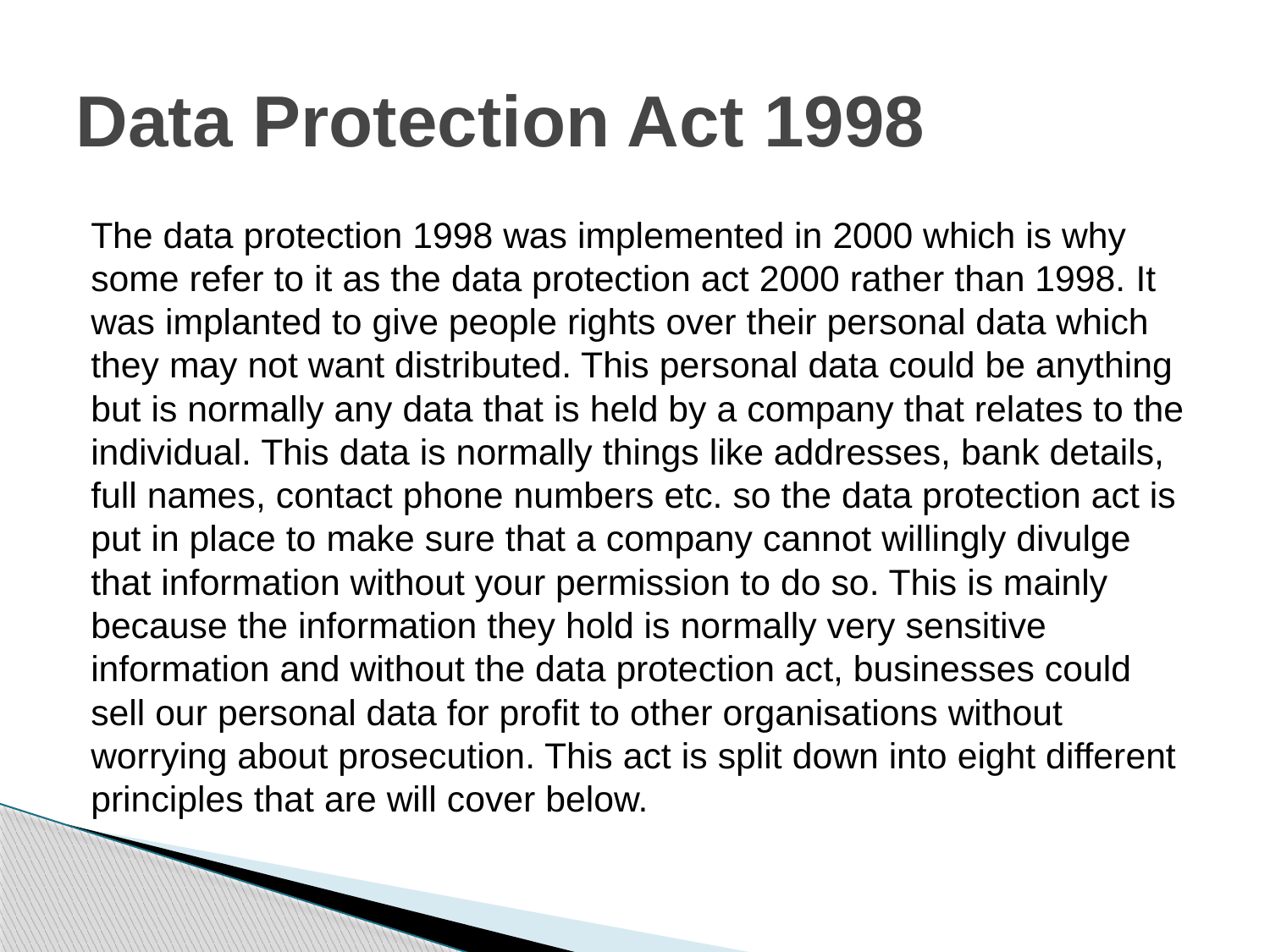

# Data Protection Act 1998
The data protection 1998 was implemented in 2000 which is why some refer to it as the data protection act 2000 rather than 1998. It was implanted to give people rights over their personal data which they may not want distributed. This personal data could be anything but is normally any data that is held by a company that relates to the individual. This data is normally things like addresses, bank details, full names, contact phone numbers etc. so the data protection act is put in place to make sure that a company cannot willingly divulge that information without your permission to do so. This is mainly because the information they hold is normally very sensitive information and without the data protection act, businesses could sell our personal data for profit to other organisations without worrying about prosecution. This act is split down into eight different principles that are will cover below.